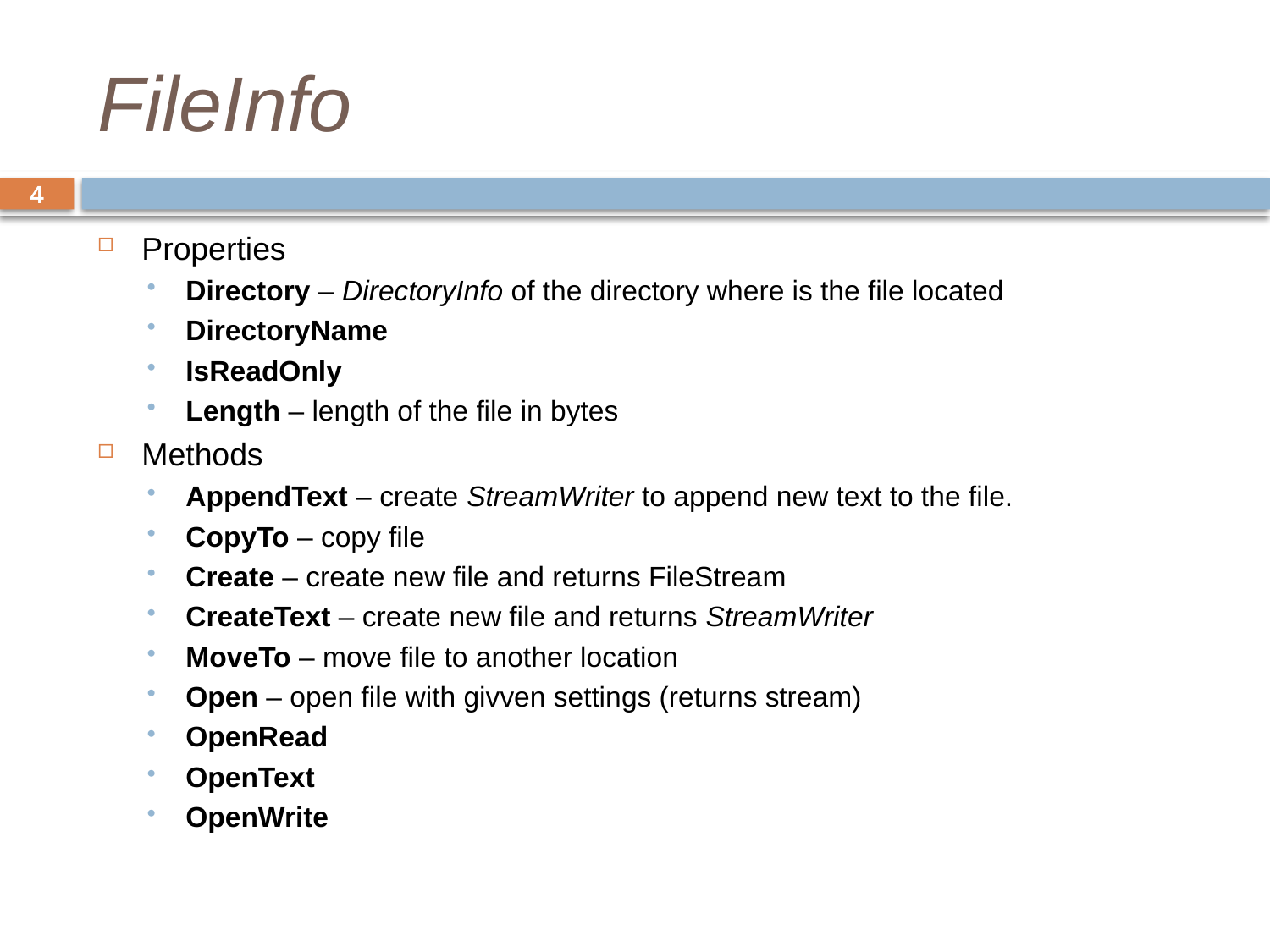

# FileInfo
4
Properties
Directory – DirectoryInfo of the directory where is the file located
DirectoryName
IsReadOnly
Length – length of the file in bytes
Methods
AppendText – create StreamWriter to append new text to the file.
CopyTo – copy file
Create – create new file and returns FileStream
CreateText – create new file and returns StreamWriter
MoveTo – move file to another location
Open – open file with givven settings (returns stream)
OpenRead
OpenText
OpenWrite